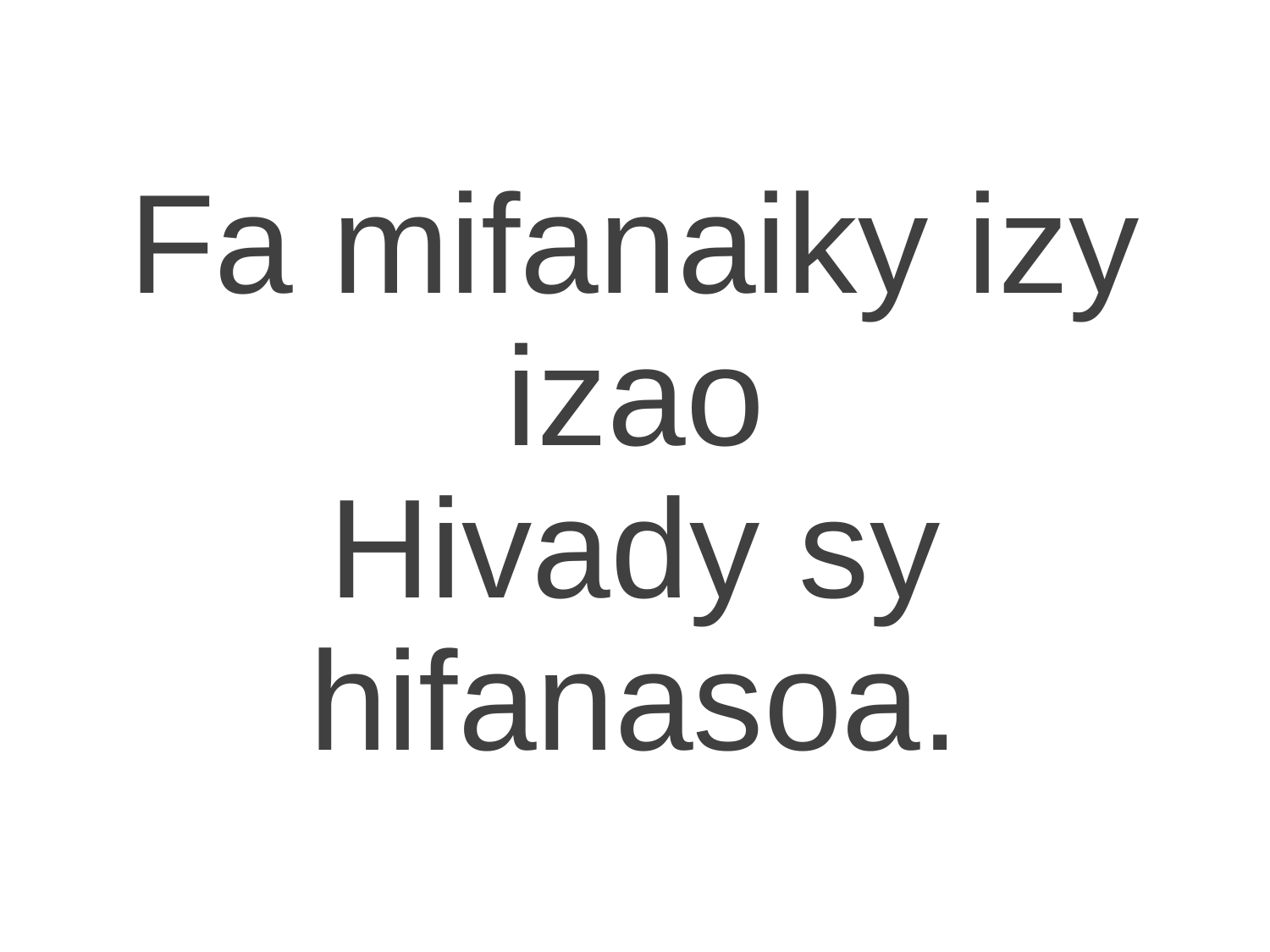

Fa mifanaiky izy izao
Hivady sy hifanasoa.